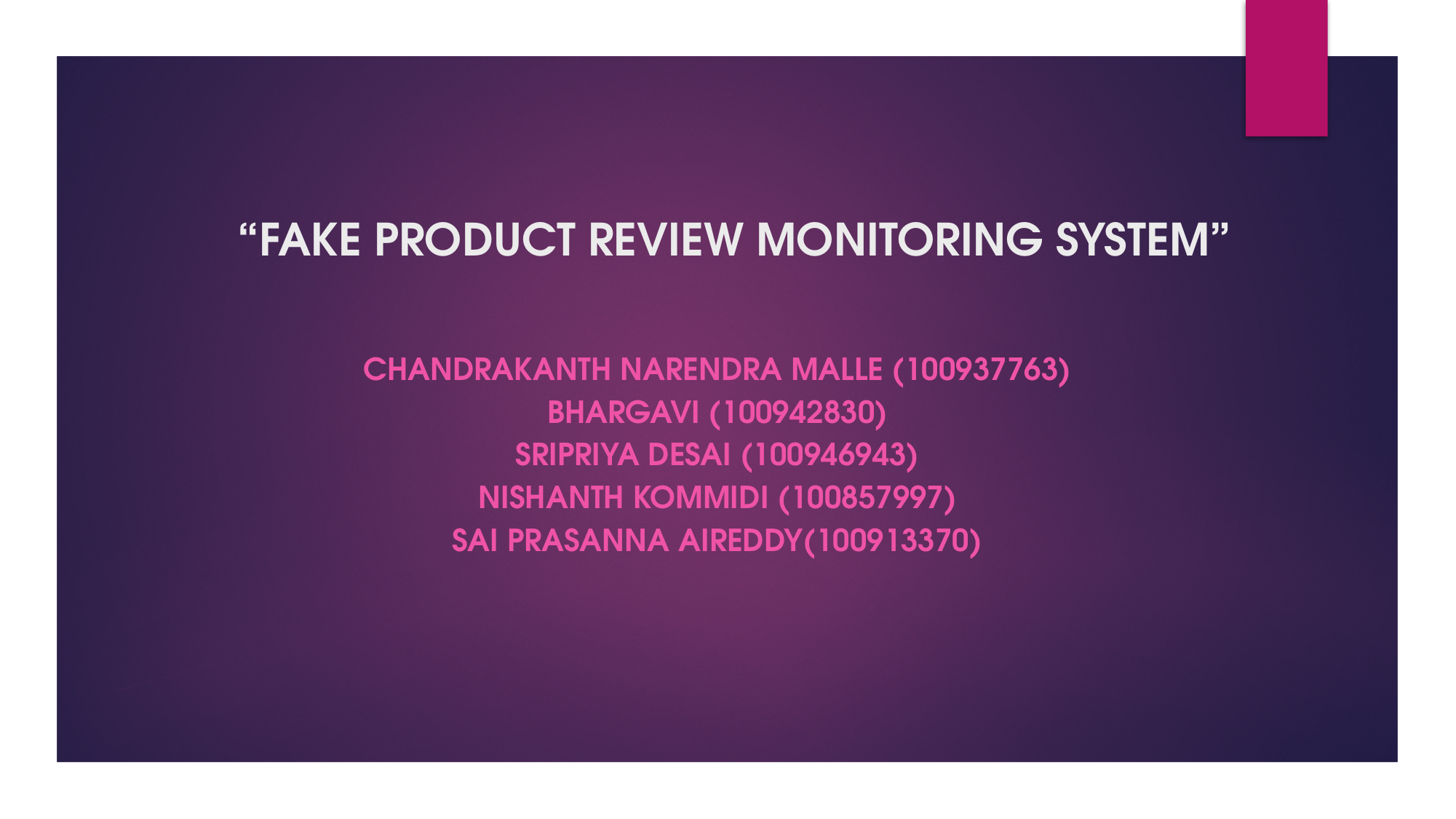

# “FAKE PRODUCT REVIEW MONITORING SYSTEM”
Chandrakanth narendra malle (100937763)
bhargavi (100942830)
Sripriya Desai (100946943)
Nishanth kommidi (100857997)
Sai Prasanna aireddy(100913370)